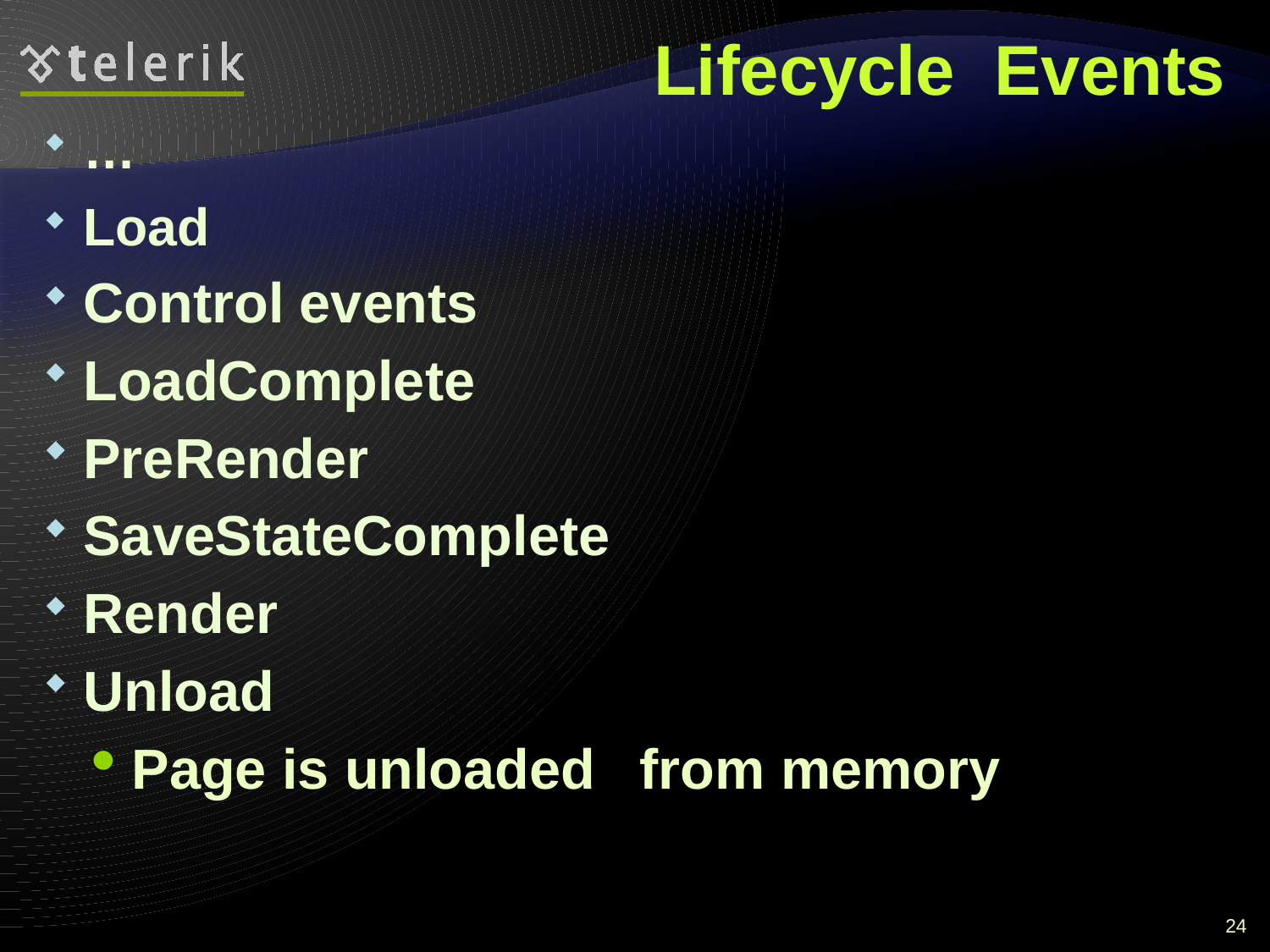

# Lifecycle  Events
…
Load
Control events
LoadComplete
PreRender
SaveStateComplete
Render
Unload
Page is unloaded	from memory

24